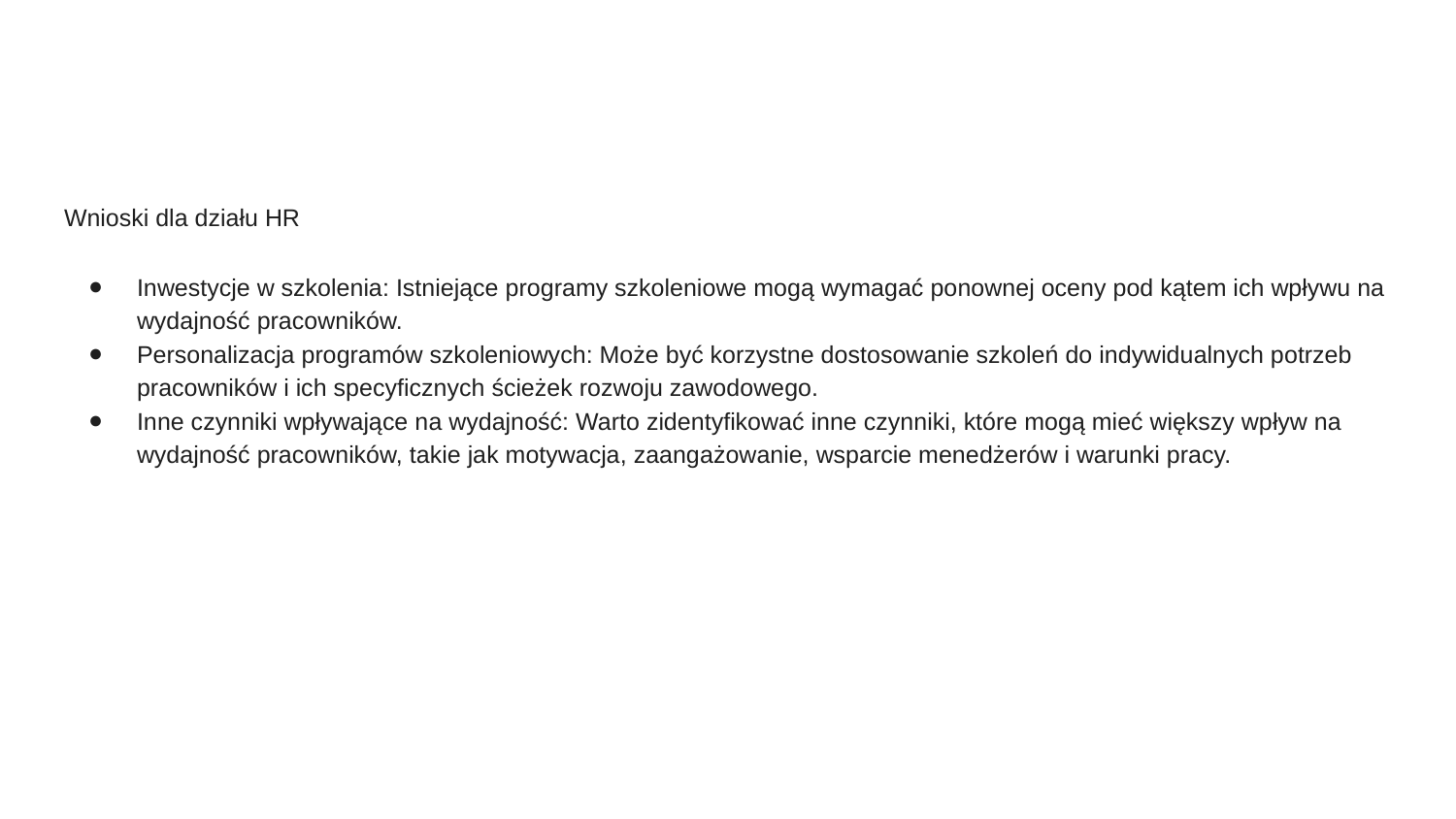

Wnioski dla działu HR
Inwestycje w szkolenia: Istniejące programy szkoleniowe mogą wymagać ponownej oceny pod kątem ich wpływu na wydajność pracowników.
Personalizacja programów szkoleniowych: Może być korzystne dostosowanie szkoleń do indywidualnych potrzeb pracowników i ich specyficznych ścieżek rozwoju zawodowego.
Inne czynniki wpływające na wydajność: Warto zidentyfikować inne czynniki, które mogą mieć większy wpływ na wydajność pracowników, takie jak motywacja, zaangażowanie, wsparcie menedżerów i warunki pracy.